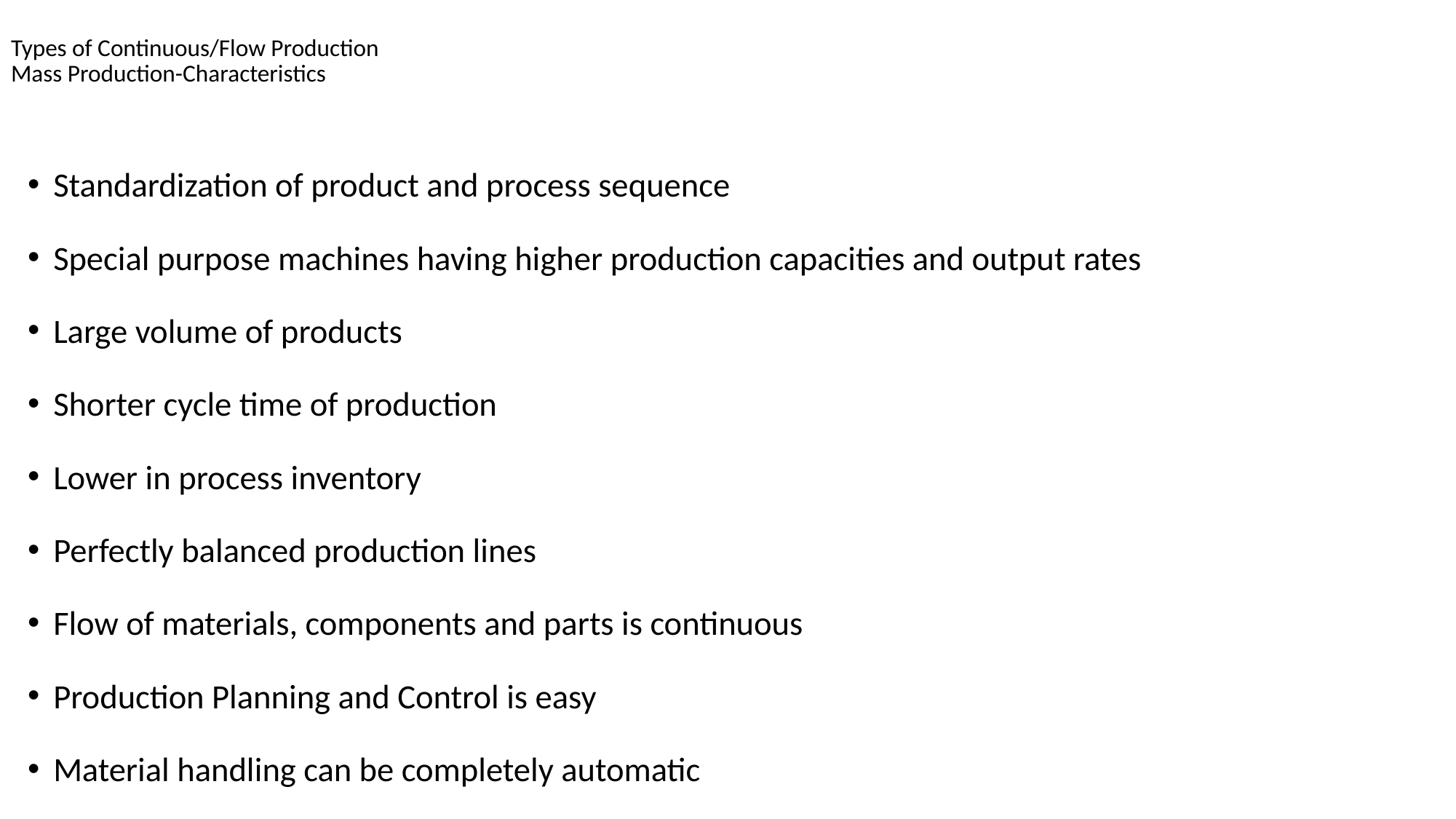

# Types of Continuous/Flow Production Mass Production-Characteristics
Standardization of product and process sequence
Special purpose machines having higher production capacities and output rates
Large volume of products
Shorter cycle time of production
Lower in process inventory
Perfectly balanced production lines
Flow of materials, components and parts is continuous
Production Planning and Control is easy
Material handling can be completely automatic